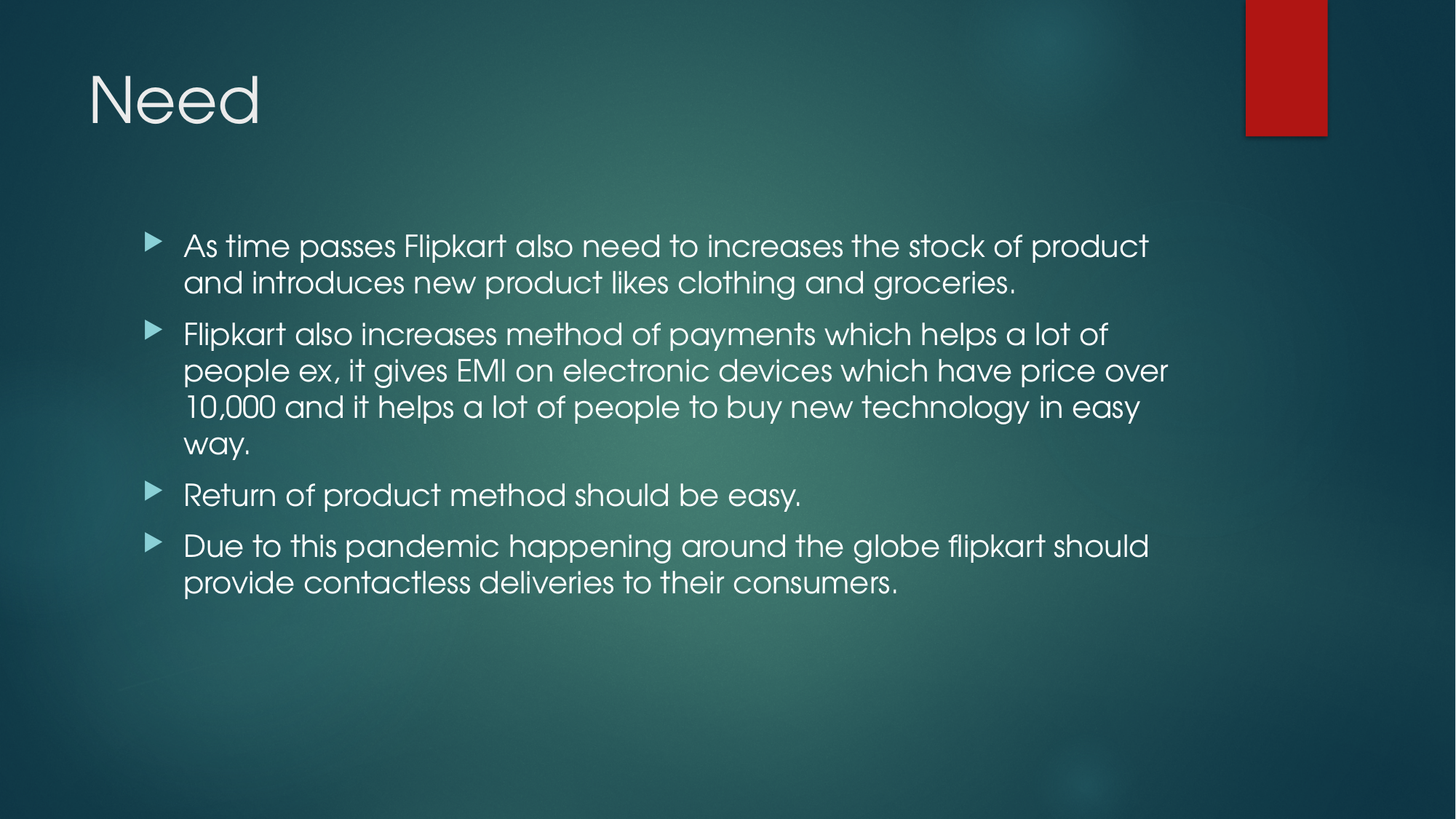

# Need
As time passes Flipkart also need to increases the stock of product and introduces new product likes clothing and groceries.
Flipkart also increases method of payments which helps a lot of people ex, it gives EMI on electronic devices which have price over 10,000 and it helps a lot of people to buy new technology in easy way.
Return of product method should be easy.
Due to this pandemic happening around the globe flipkart should provide contactless deliveries to their consumers.